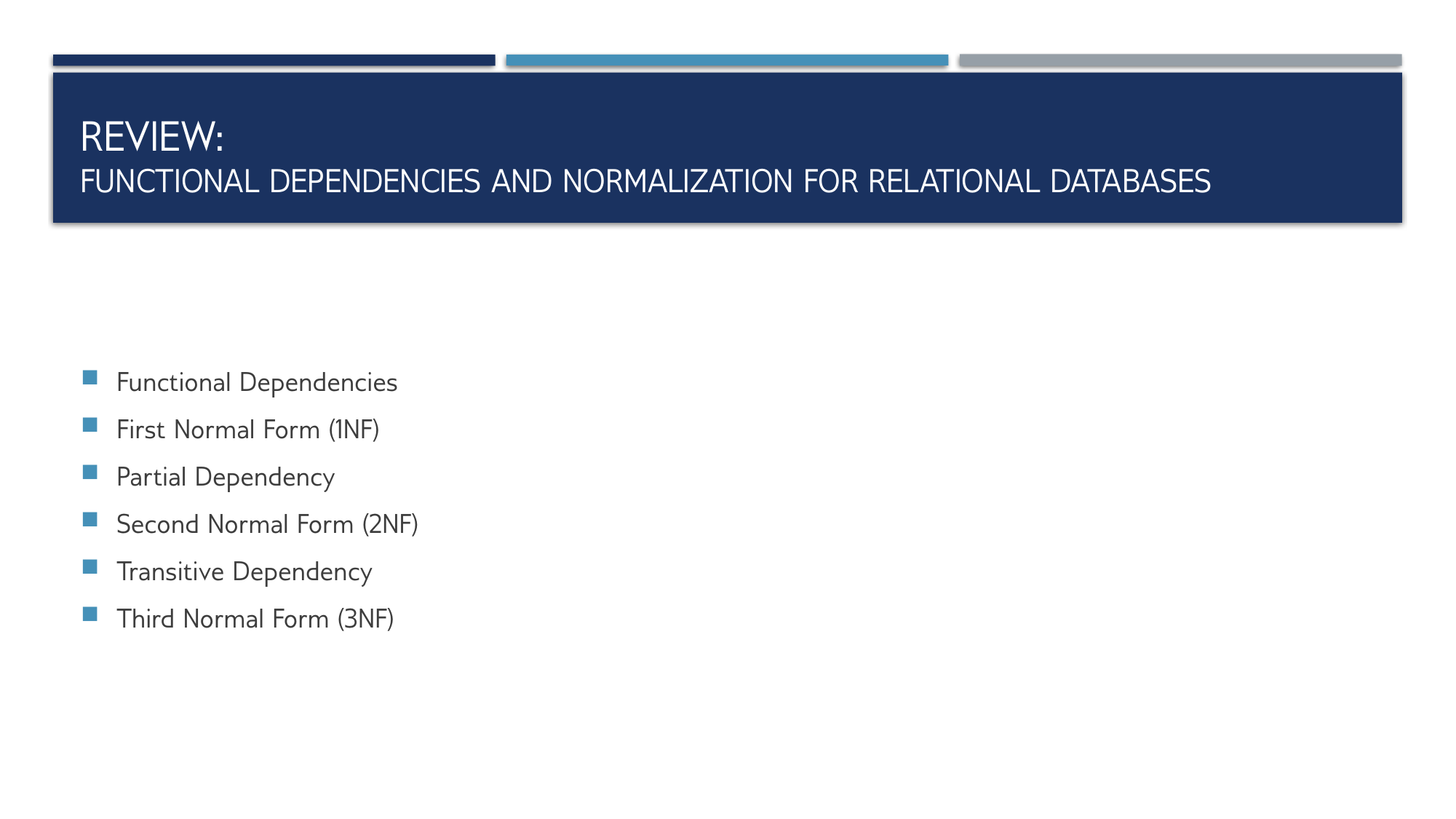

# Review: functional dependencies and normalization for relational databases
Functional Dependencies
First Normal Form (1NF)
Partial Dependency
Second Normal Form (2NF)
Transitive Dependency
Third Normal Form (3NF)